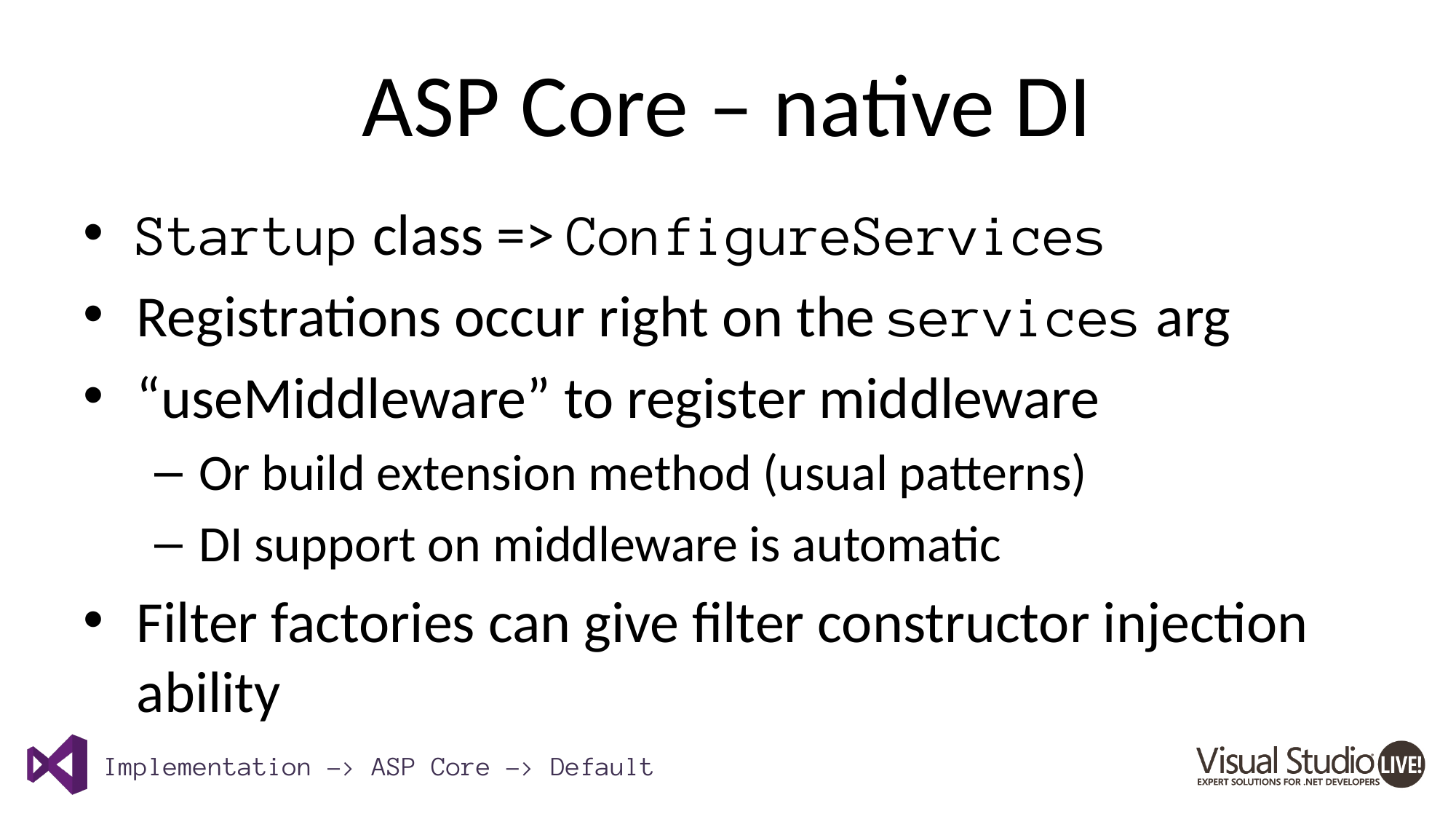

# ASP Core – native DI
Startup class => ConfigureServices
Registrations occur right on the services arg
“useMiddleware” to register middleware
Or build extension method (usual patterns)
DI support on middleware is automatic
Filter factories can give filter constructor injection ability
Implementation -> ASP Core -> Default